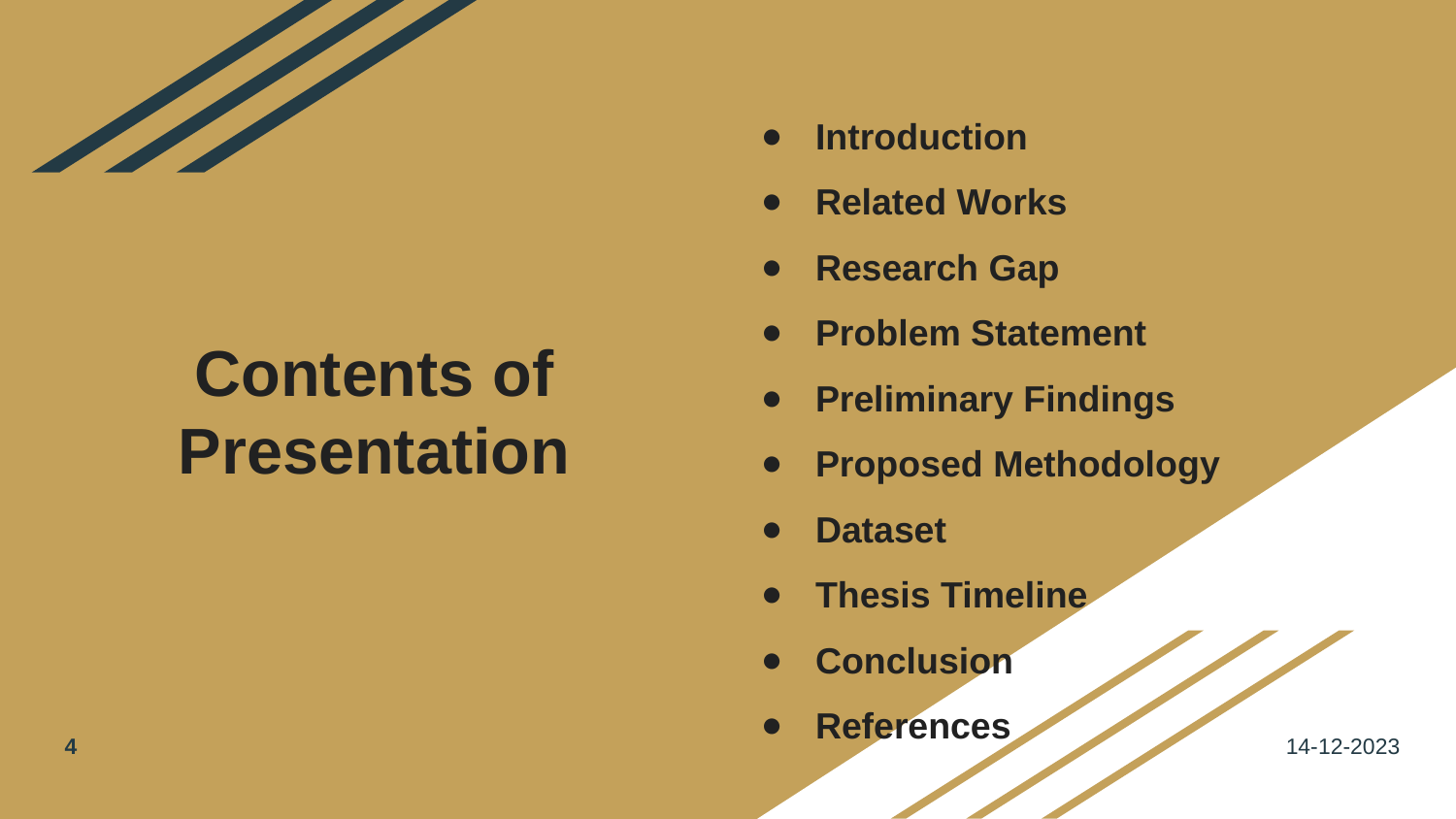

Introduction
Related Works
Research Gap
Problem Statement
Preliminary Findings
Proposed Methodology
Dataset
Thesis Timeline
Conclusion
References
# Contents of Presentation
4
14-12-2023